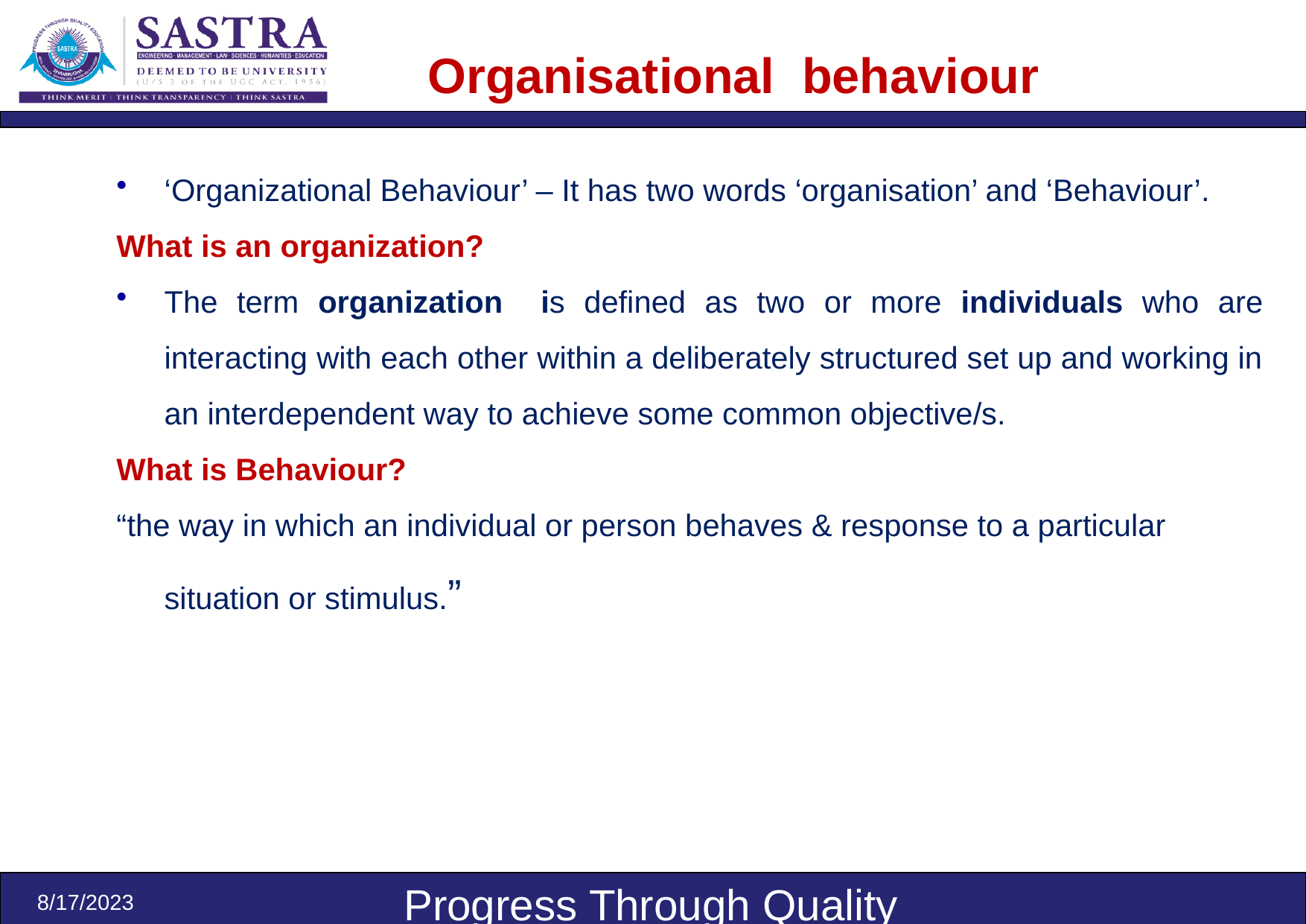

# Organisational  behaviour
‘Organizational Behaviour’ – It has two words ‘organisation’ and ‘Behaviour’.
What is an organization?
The term organization  is defined as two or more individuals who are interacting with each other within a deliberately structured set up and working in an interdependent way to achieve some common objective/s.
What is Behaviour?
“the way in which an individual or person behaves & response to a particular situation or stimulus.”
8/17/2023